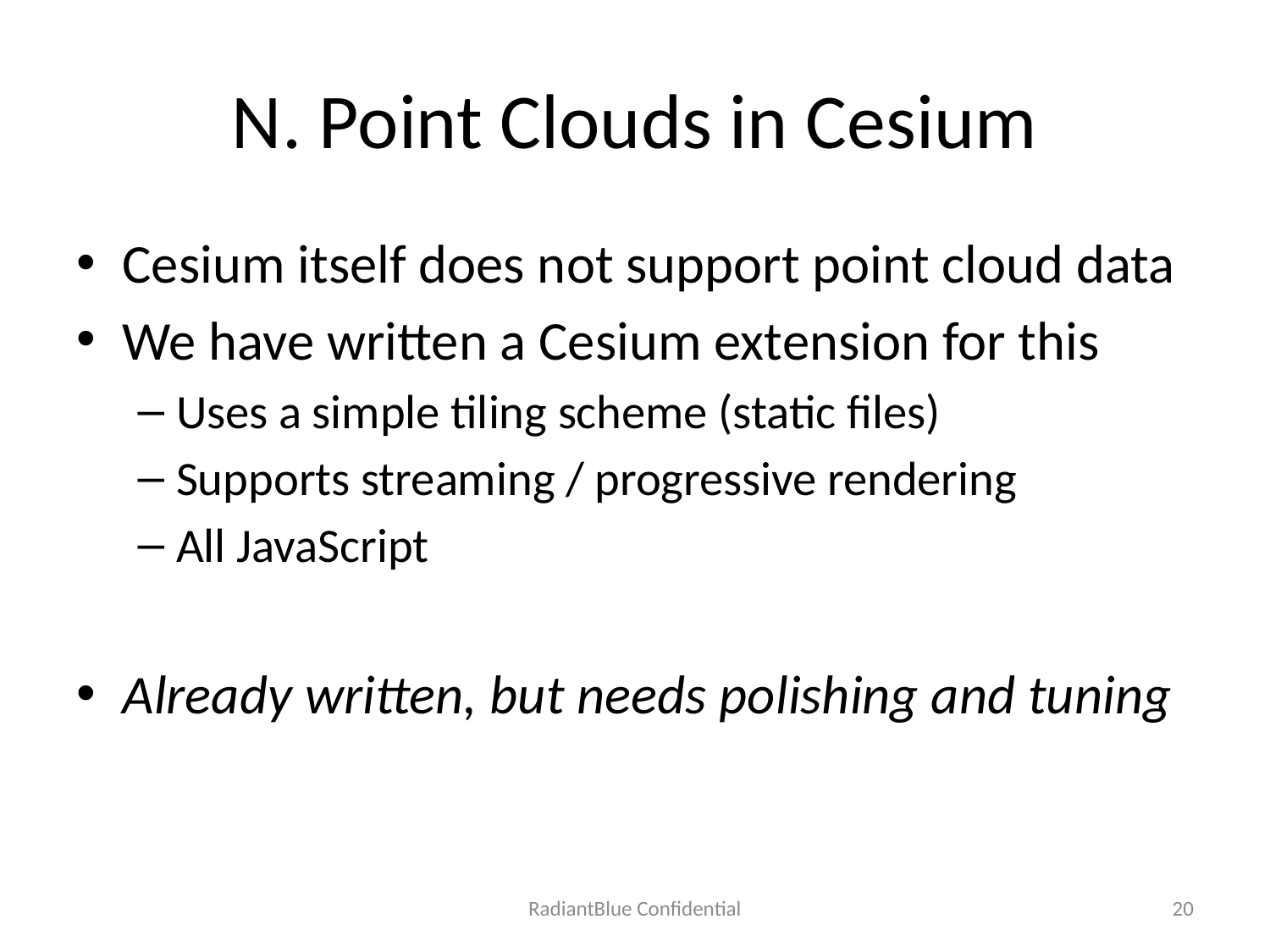

# N. Point Clouds in Cesium
Cesium itself does not support point cloud data
We have written a Cesium extension for this
Uses a simple tiling scheme (static files)
Supports streaming / progressive rendering
All JavaScript

Already written, but needs polishing and tuning
RadiantBlue Confidential
20